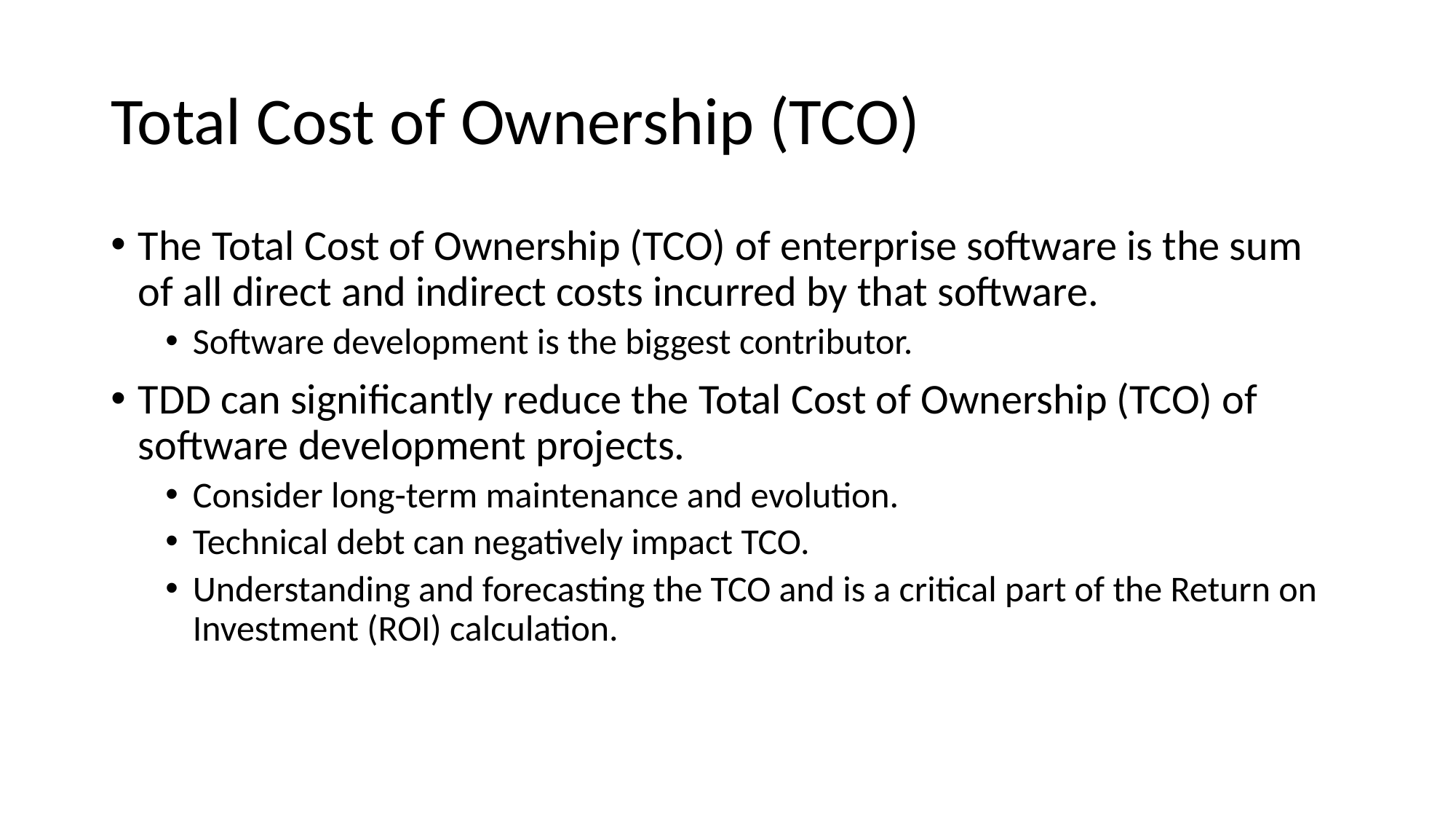

# Total Cost of Ownership (TCO)
The Total Cost of Ownership (TCO) of enterprise software is the sum of all direct and indirect costs incurred by that software.
Software development is the biggest contributor.
TDD can significantly reduce the Total Cost of Ownership (TCO) of software development projects.
Consider long-term maintenance and evolution.
Technical debt can negatively impact TCO.
Understanding and forecasting the TCO and is a critical part of the Return on Investment (ROI) calculation.